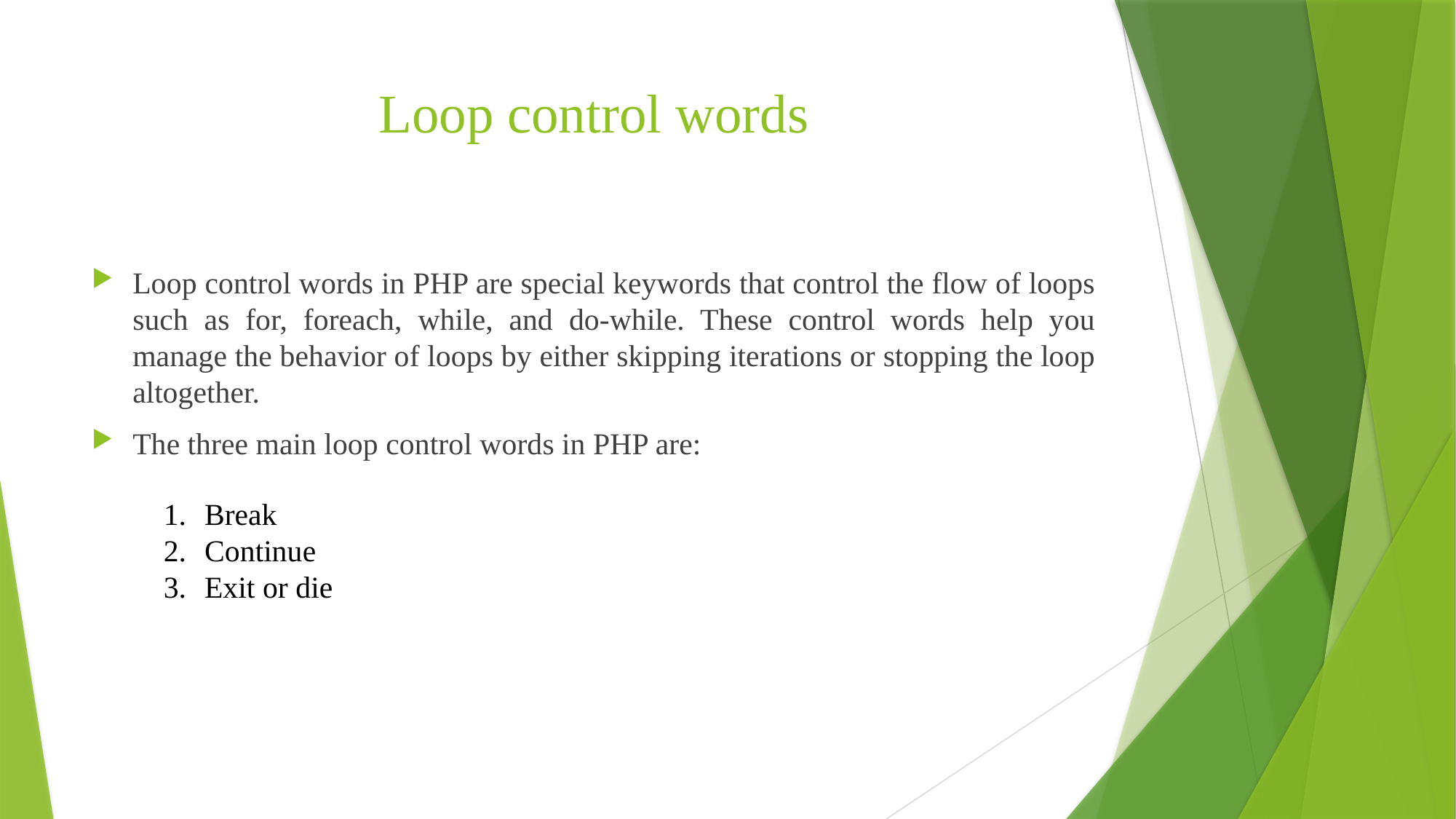

# Loop control words
Loop control words in PHP are special keywords that control the flow of loops such as for, foreach, while, and do-while. These control words help you manage the behavior of loops by either skipping iterations or stopping the loop altogether.
The three main loop control words in PHP are:

Break
Continue
Exit or die